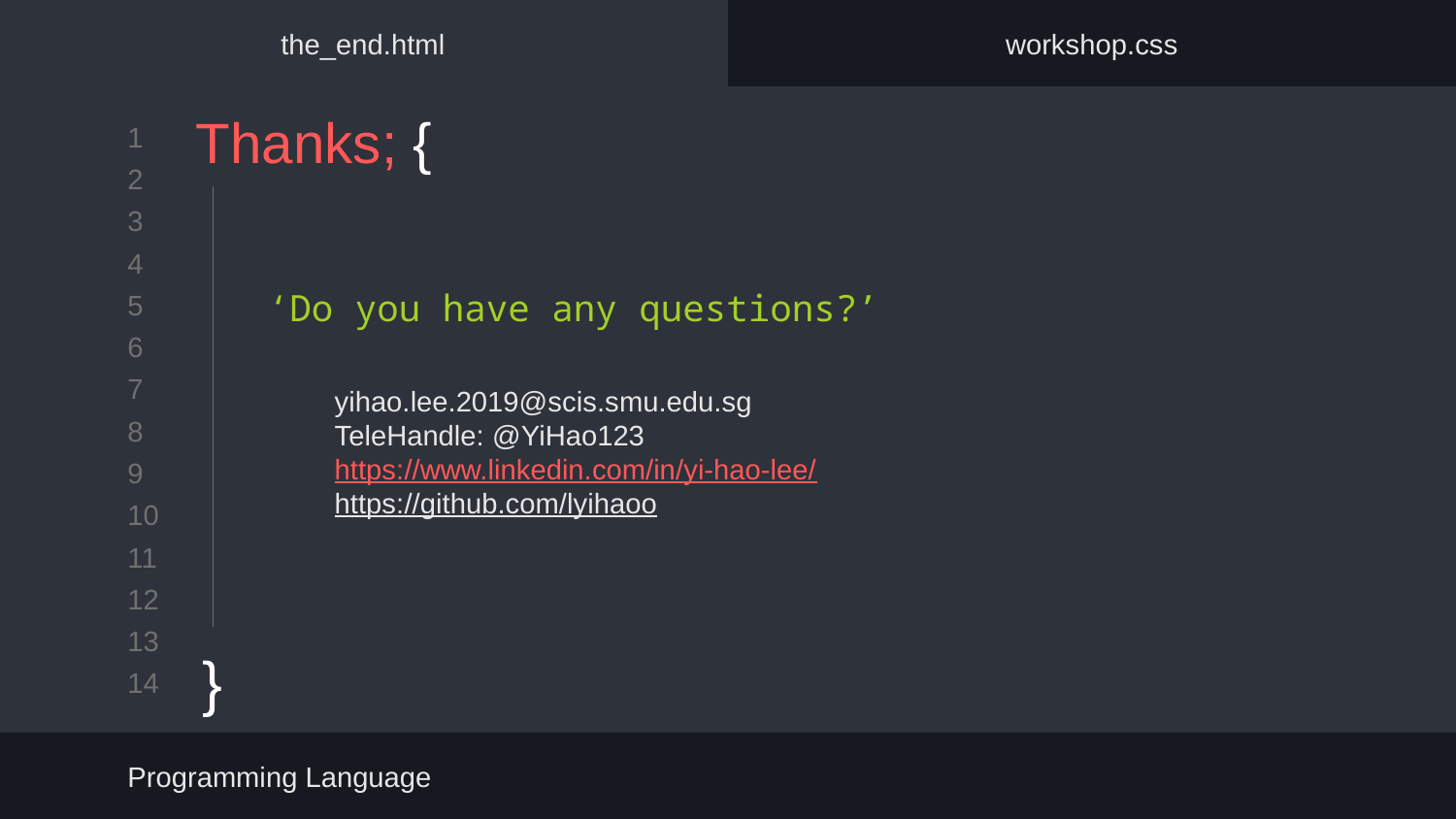

the_end.html
workshop.css
Thanks; {
}
‘Do you have any questions?’
yihao.lee.2019@scis.smu.edu.sg
TeleHandle: @YiHao123
https://www.linkedin.com/in/yi-hao-lee/
https://github.com/lyihaoo

Programming Language